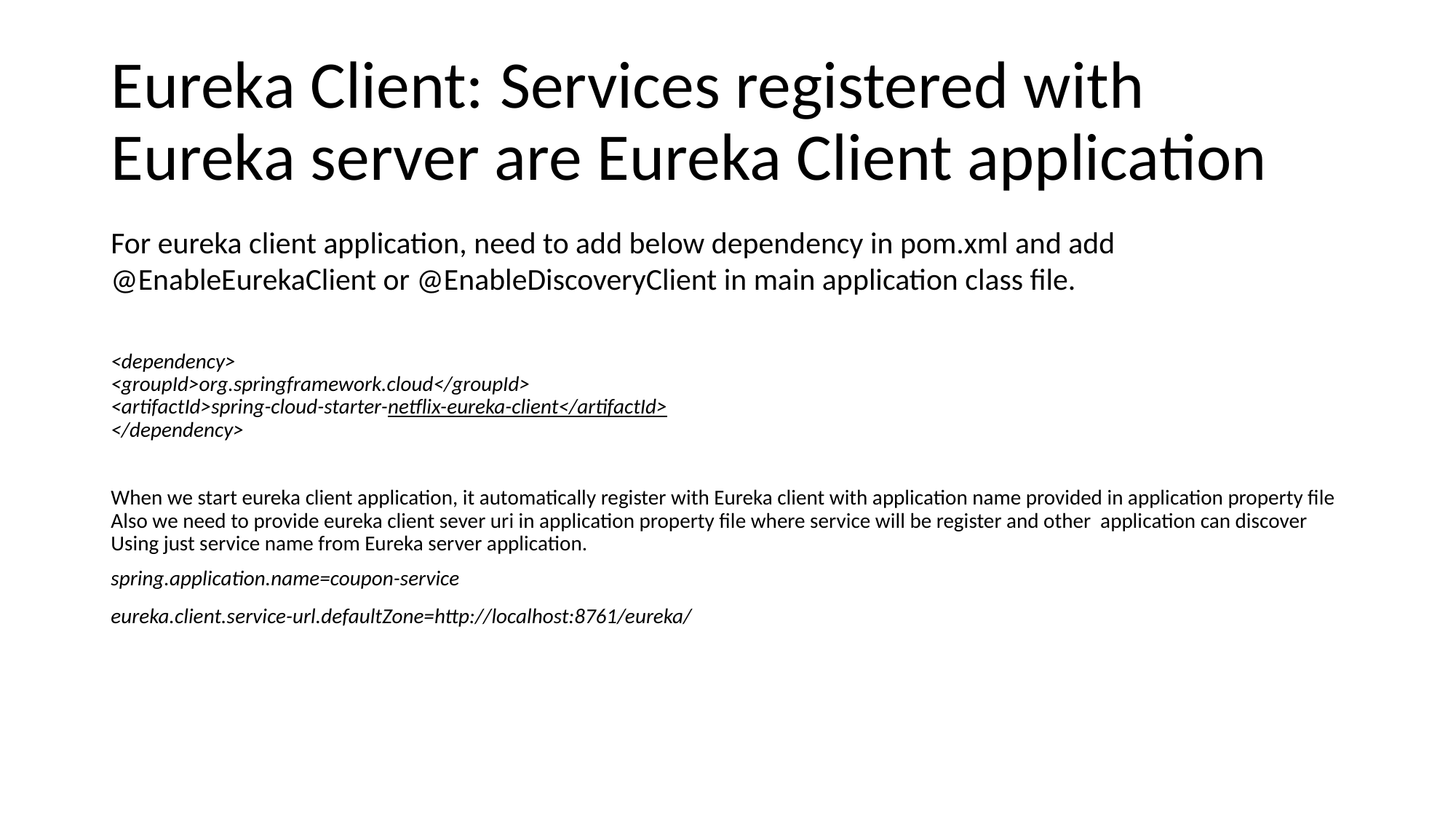

# Eureka Client: Services registered with Eureka server are Eureka Client application
For eureka client application, need to add below dependency in pom.xml and add @EnableEurekaClient or @EnableDiscoveryClient in main application class file.

<dependency>
<groupId>org.springframework.cloud</groupId>
<artifactId>spring-cloud-starter-netflix-eureka-client</artifactId>
</dependency>

When we start eureka client application, it automatically register with Eureka client with application name provided in application property file
Also we need to provide eureka client sever uri in application property file where service will be register and other  application can discover
Using just service name from Eureka server application.
spring.application.name=coupon-service
eureka.client.service-url.defaultZone=http://localhost:8761/eureka/